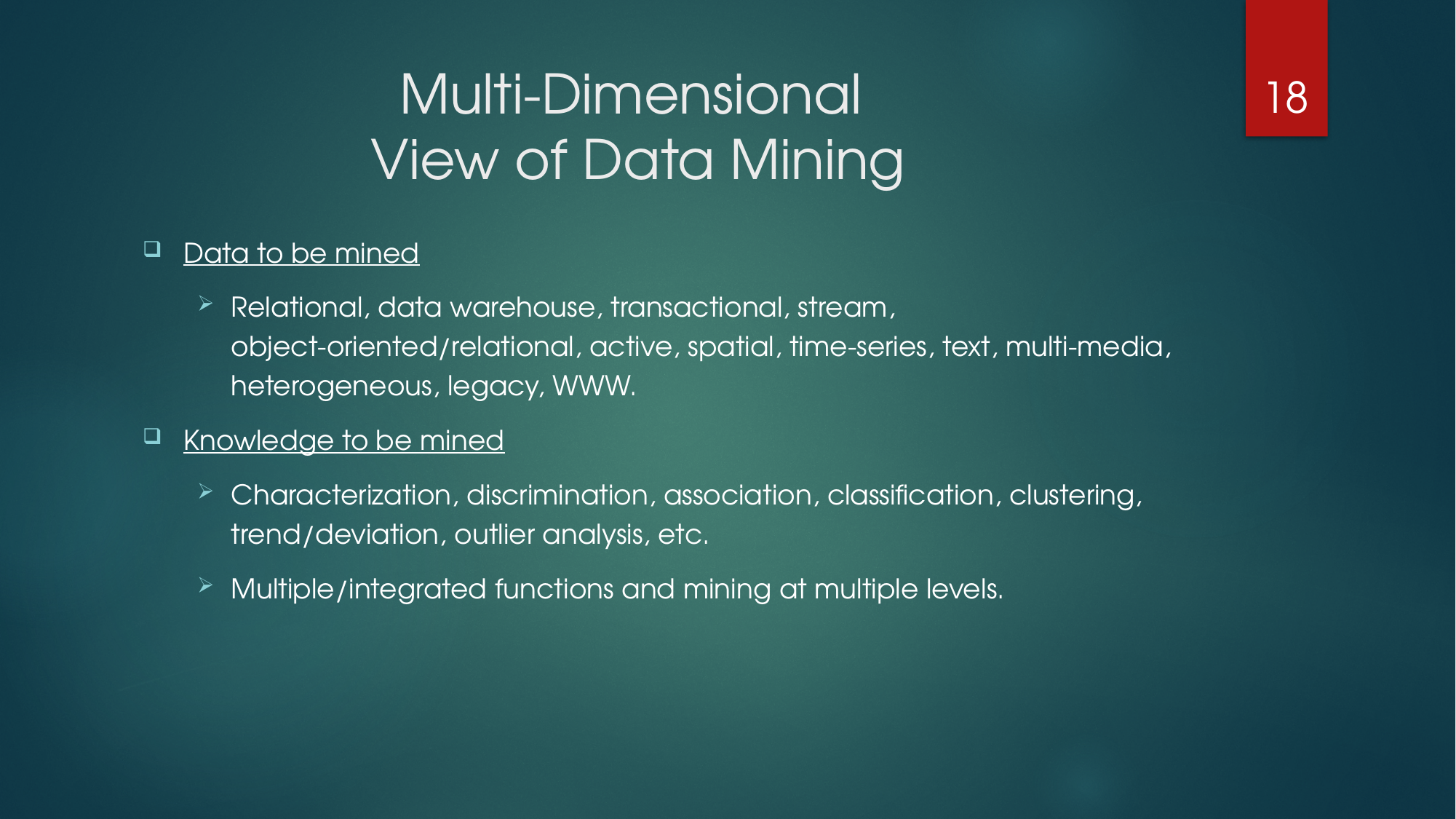

18
# Multi-Dimensional View of Data Mining
Data to be mined
Relational, data warehouse, transactional, stream, object-oriented/relational, active, spatial, time-series, text, multi-media, heterogeneous, legacy, WWW.
Knowledge to be mined
Characterization, discrimination, association, classification, clustering, trend/deviation, outlier analysis, etc.
Multiple/integrated functions and mining at multiple levels.